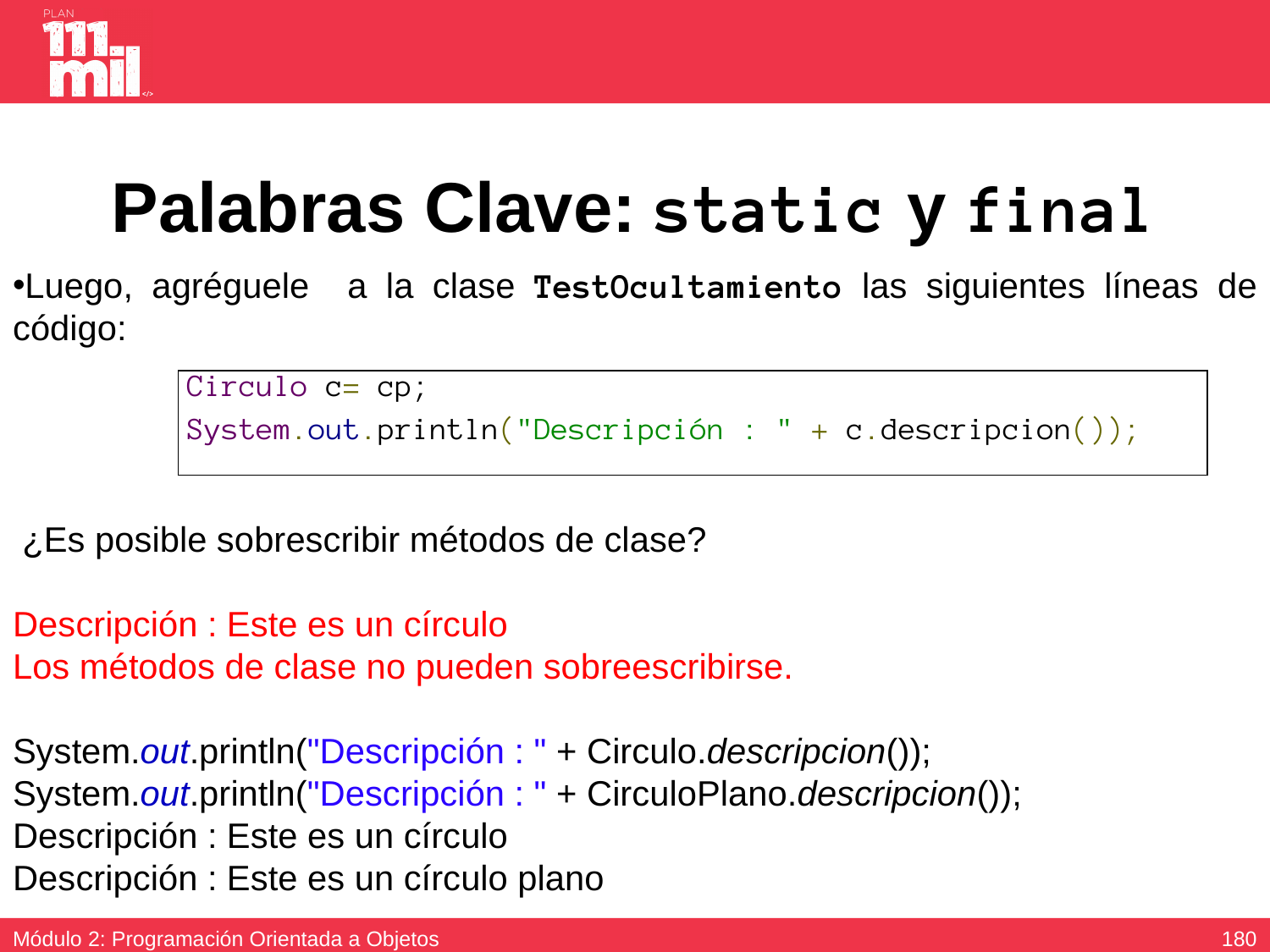

# Palabras Clave: static y final
Luego, agréguele  a la clase TestOcultamiento las siguientes líneas de código:

 ¿Es posible sobrescribir métodos de clase?

Descripción : Este es un círculo
Los métodos de clase no pueden sobreescribirse.

System.out.println("Descripción : " + Circulo.descripcion());
System.out.println("Descripción : " + CirculoPlano.descripcion());
Descripción : Este es un círculo
Descripción : Este es un círculo plano
| Circulo c= cp; System.out.println("Descripción : " + c.descripcion()); |
| --- |
180
Módulo 2: Programación Orientada a Objetos